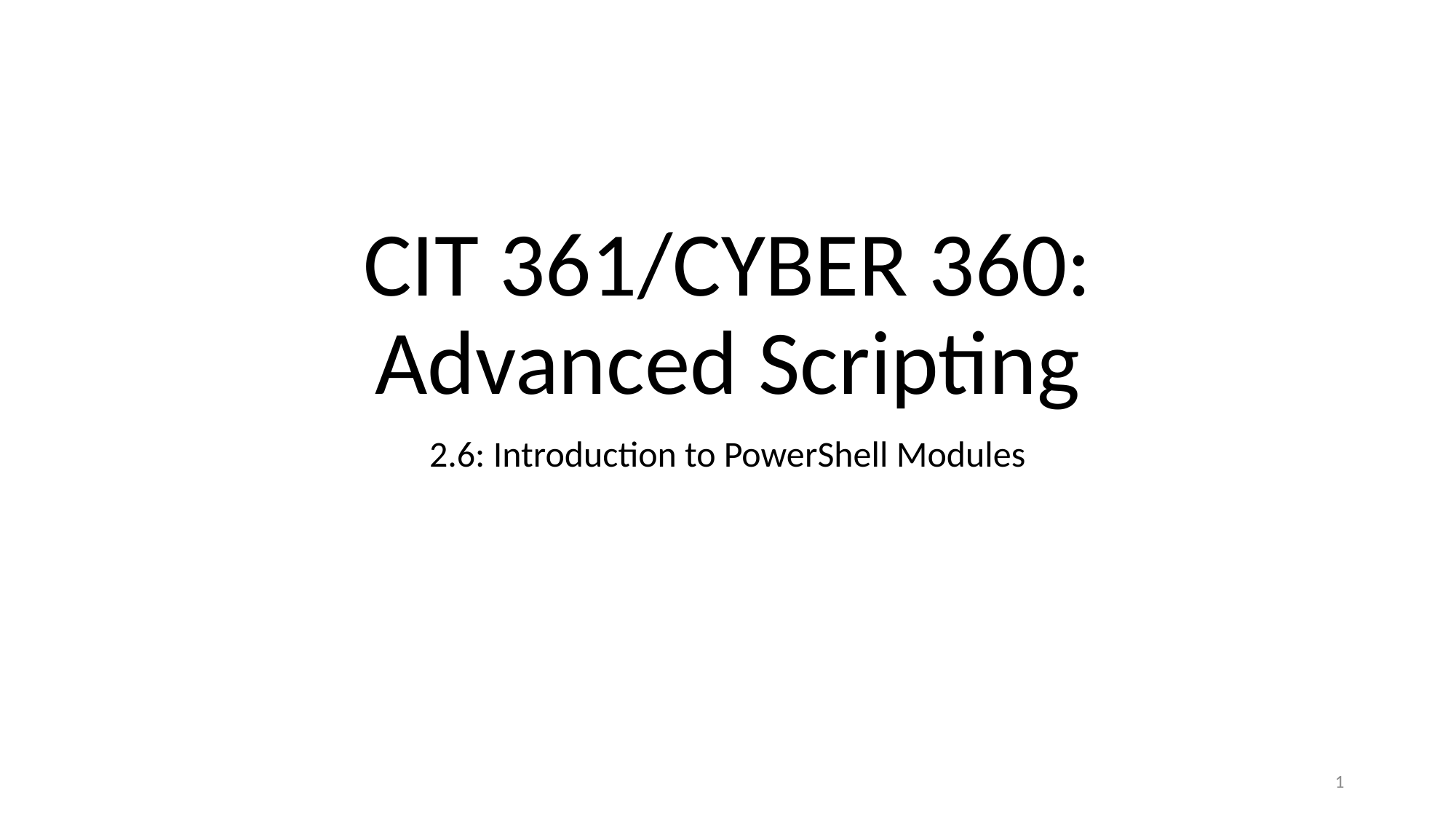

# CIT 361/CYBER 360: Advanced Scripting
2.6: Introduction to PowerShell Modules
1